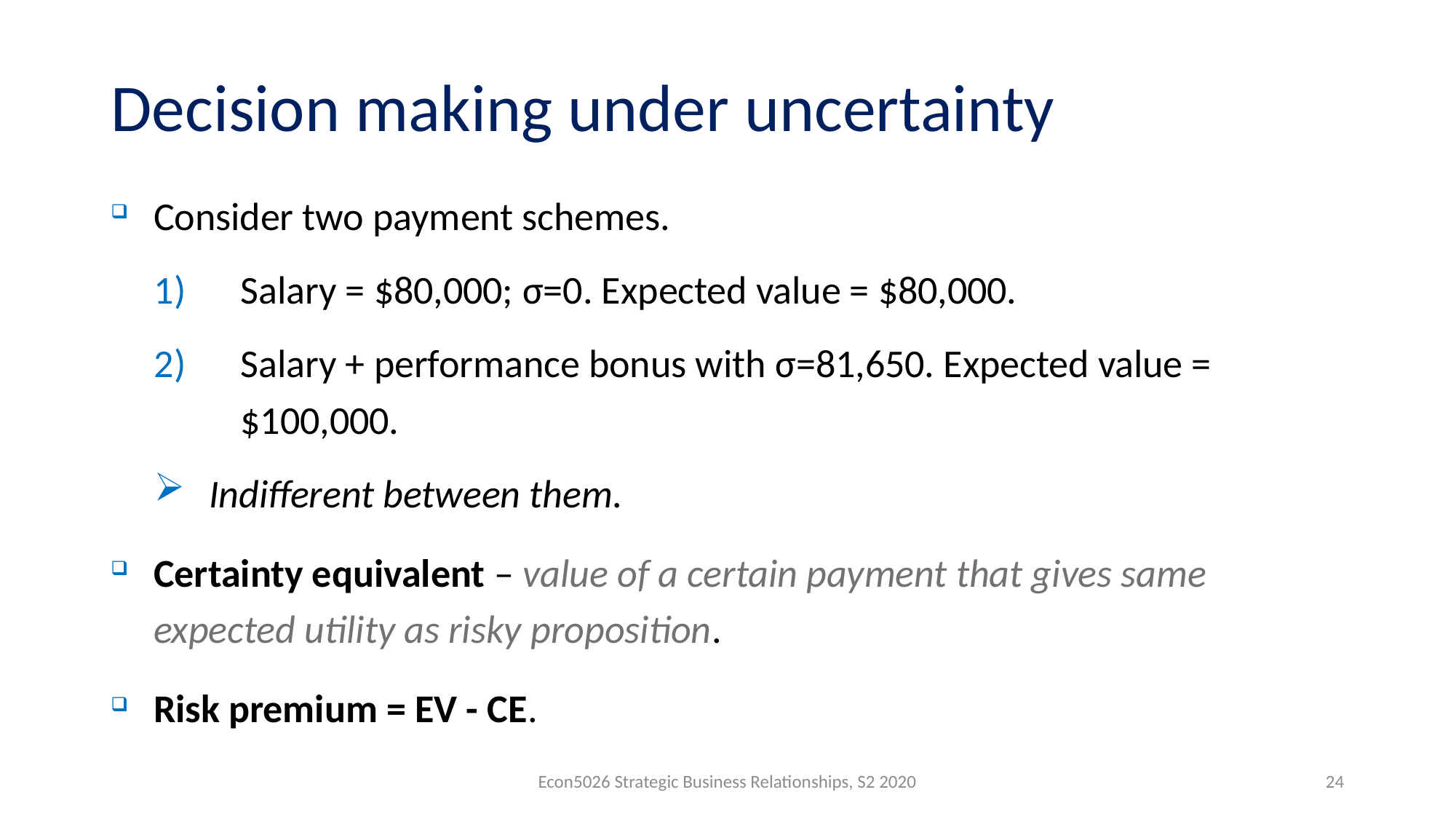

# Decision making under uncertainty
Consider two payment schemes.
Salary = $80,000; σ=0. Expected value = $80,000.
Salary + performance bonus with σ=81,650. Expected value = $100,000.
Indifferent between them.
Certainty equivalent – value of a certain payment that gives same expected utility as risky proposition.
Risk premium = EV - CE.
Econ5026 Strategic Business Relationships, S2 2020
24